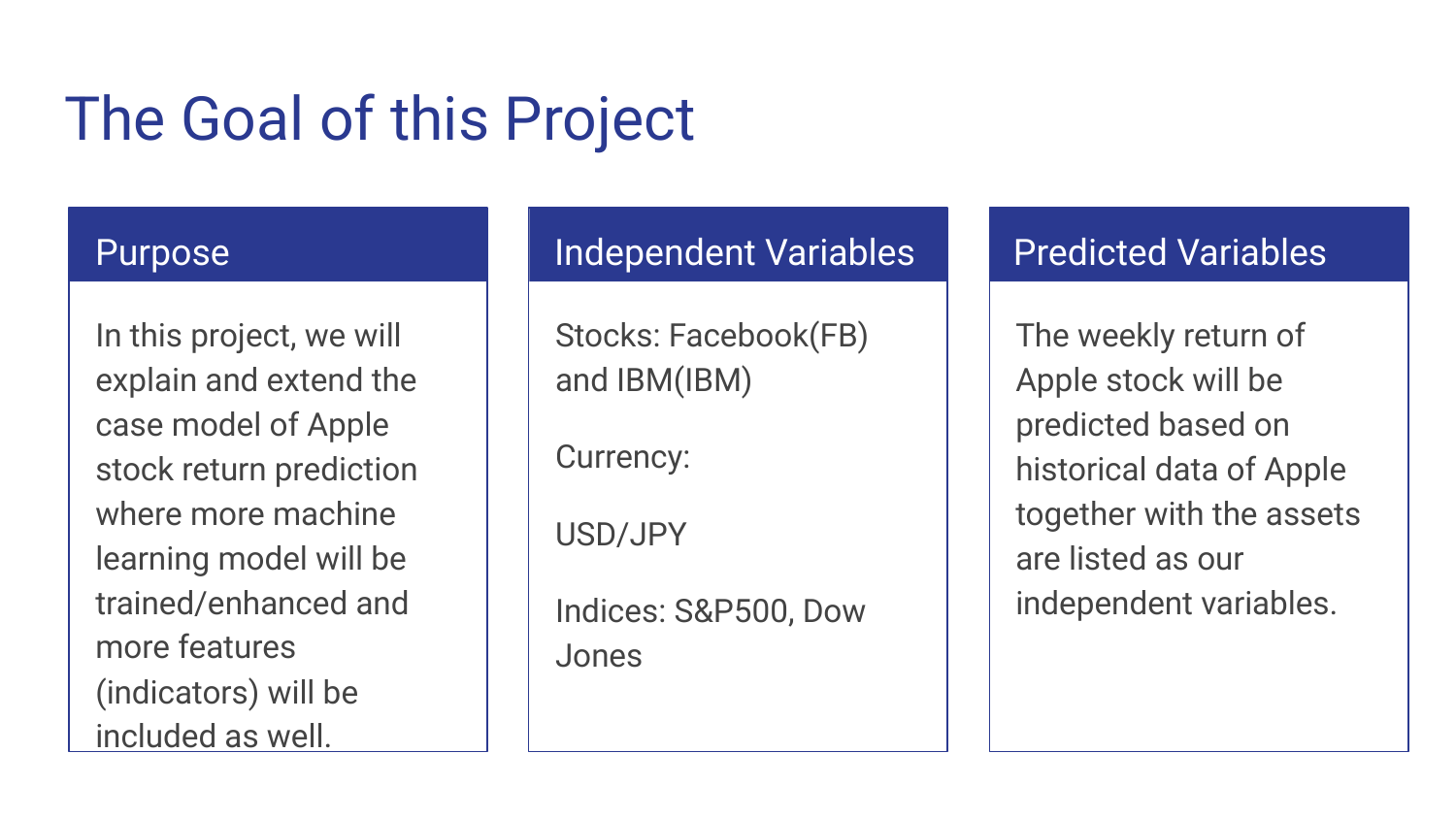

# The Goal of this Project

Purpose

Independent Variables

Predicted Variables
In this project, we will explain and extend the case model of Apple stock return prediction where more machine learning model will be trained/enhanced and  more features (indicators) will be included as well.
Stocks: Facebook(FB) and IBM(IBM)
Currency:
USD/JPY
Indices: S&P500, Dow Jones
The weekly return of Apple stock will be predicted based on historical data of Apple together with the assets are listed as our independent variables.